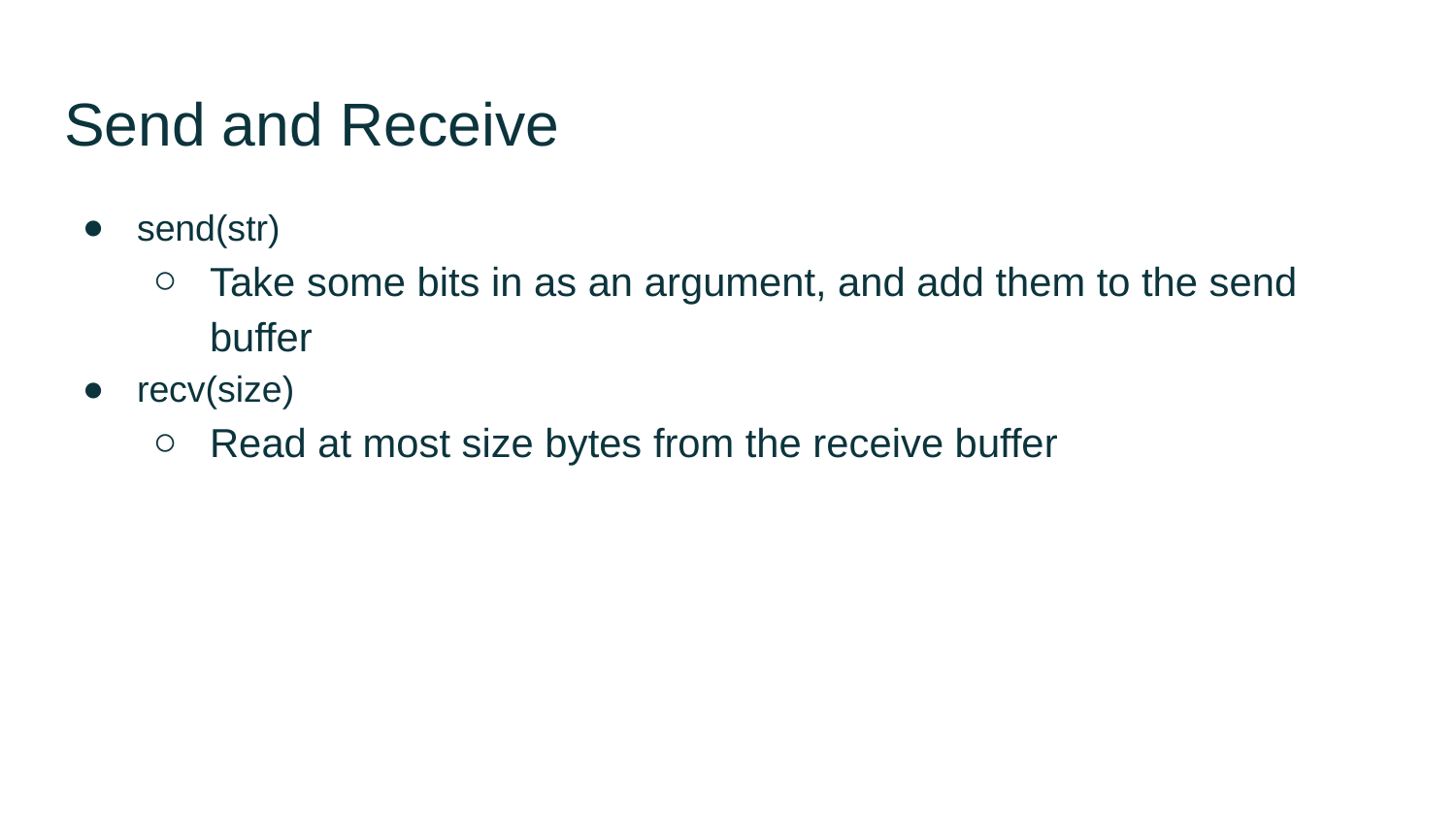

# Send and Receive
send(str)
Take some bits in as an argument, and add them to the send buffer
recv(size)
Read at most size bytes from the receive buffer